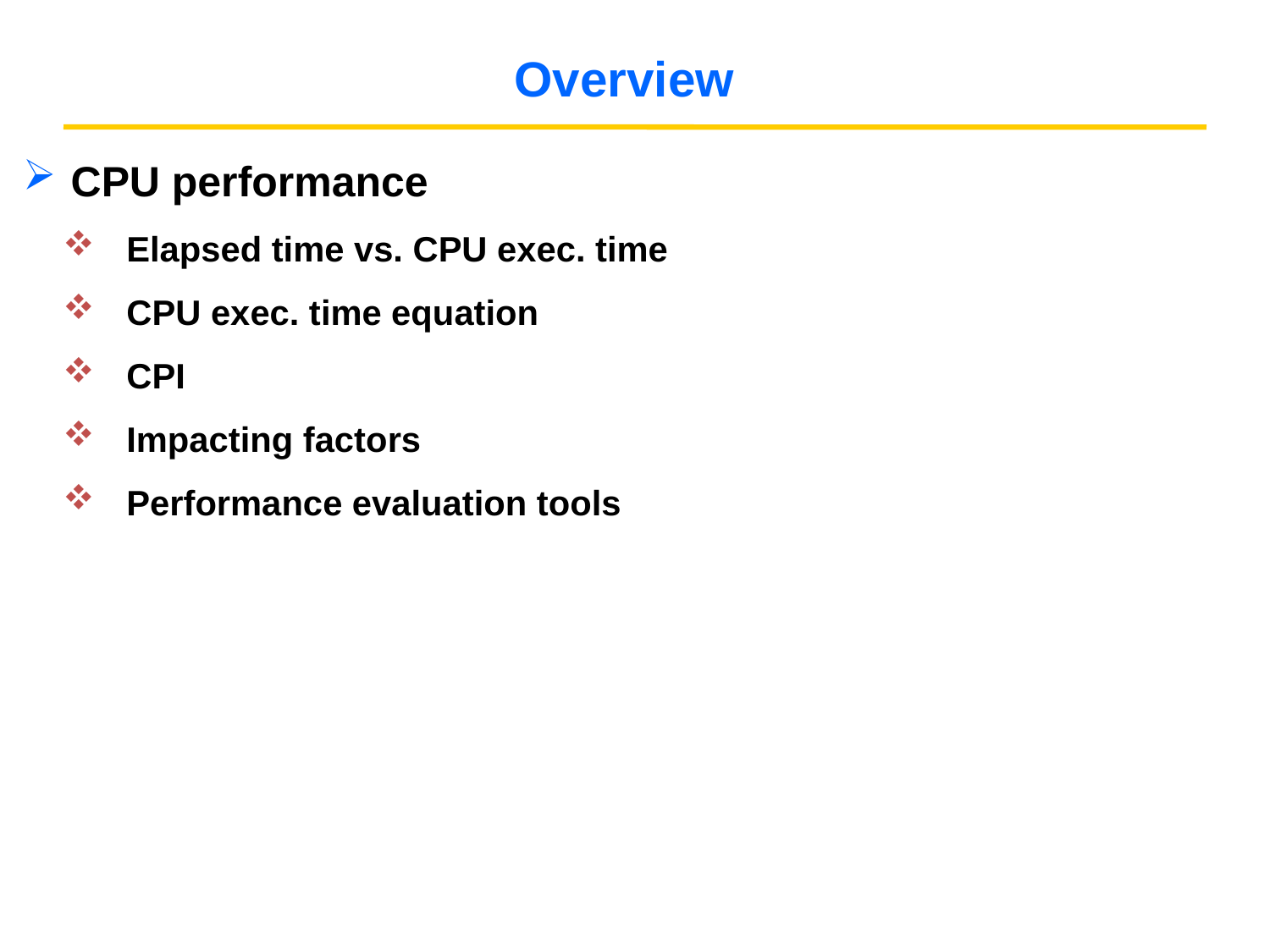

# Overview
CPU performance
Elapsed time vs. CPU exec. time
CPU exec. time equation
CPI
Impacting factors
Performance evaluation tools